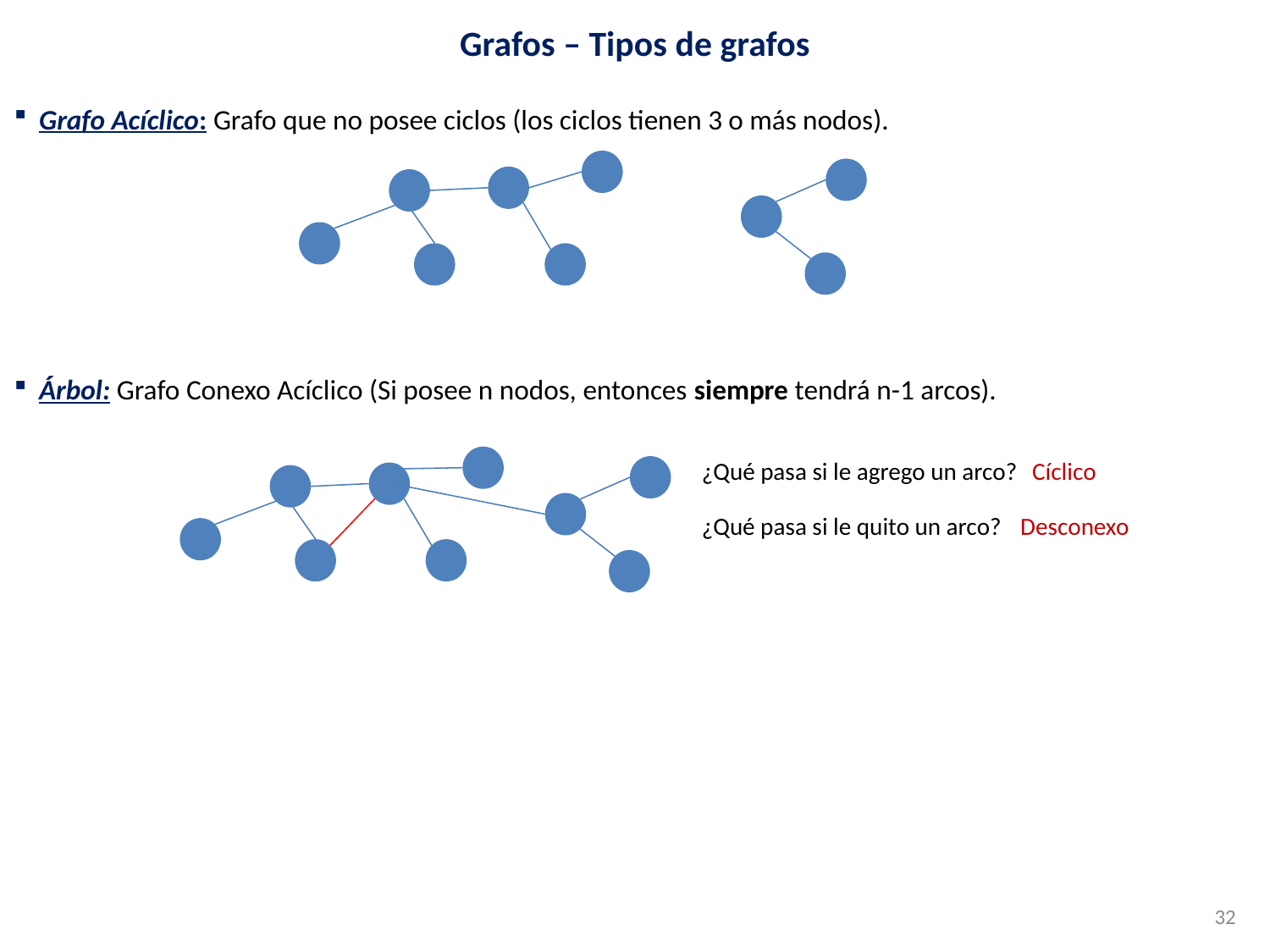

# Grafos – Tipos de grafos
Grafo Acíclico: Grafo que no posee ciclos (los ciclos tienen 3 o más nodos).

Árbol: Grafo Conexo Acíclico (Si posee n nodos, entonces siempre tendrá n-1 arcos).

¿Qué pasa si le agrego un arco?
Cíclico

¿Qué pasa si le quito un arco?
Desconexo
32